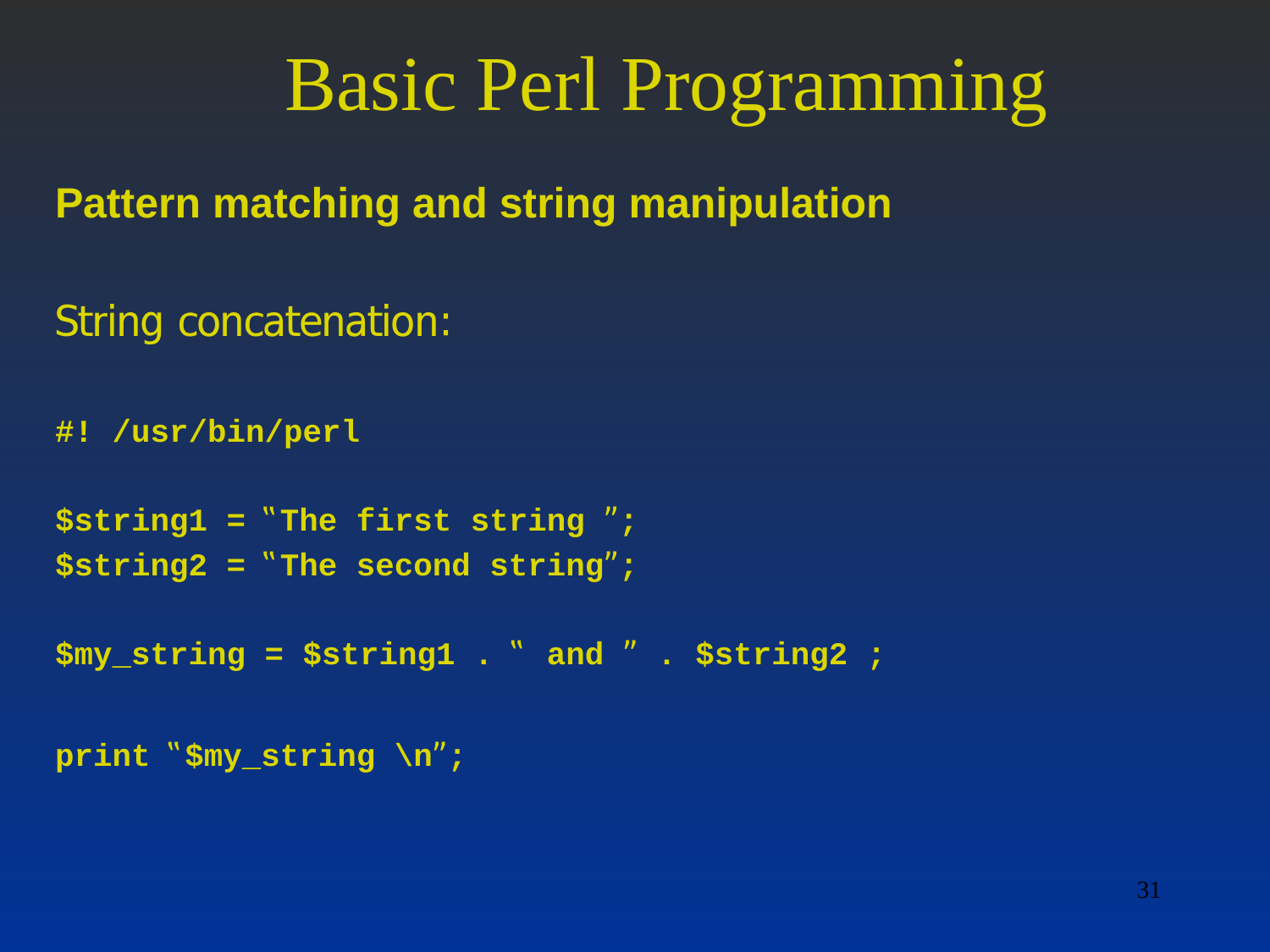

# Basic Perl Programming
Pattern matching and string manipulation

String concatenation:

#! /usr/bin/perl

$string1 = “The first string ”;
$string2 = “The second string”;

$my_string = $string1 . “ and ” . $string2 ;

print “$my_string \n”;
31